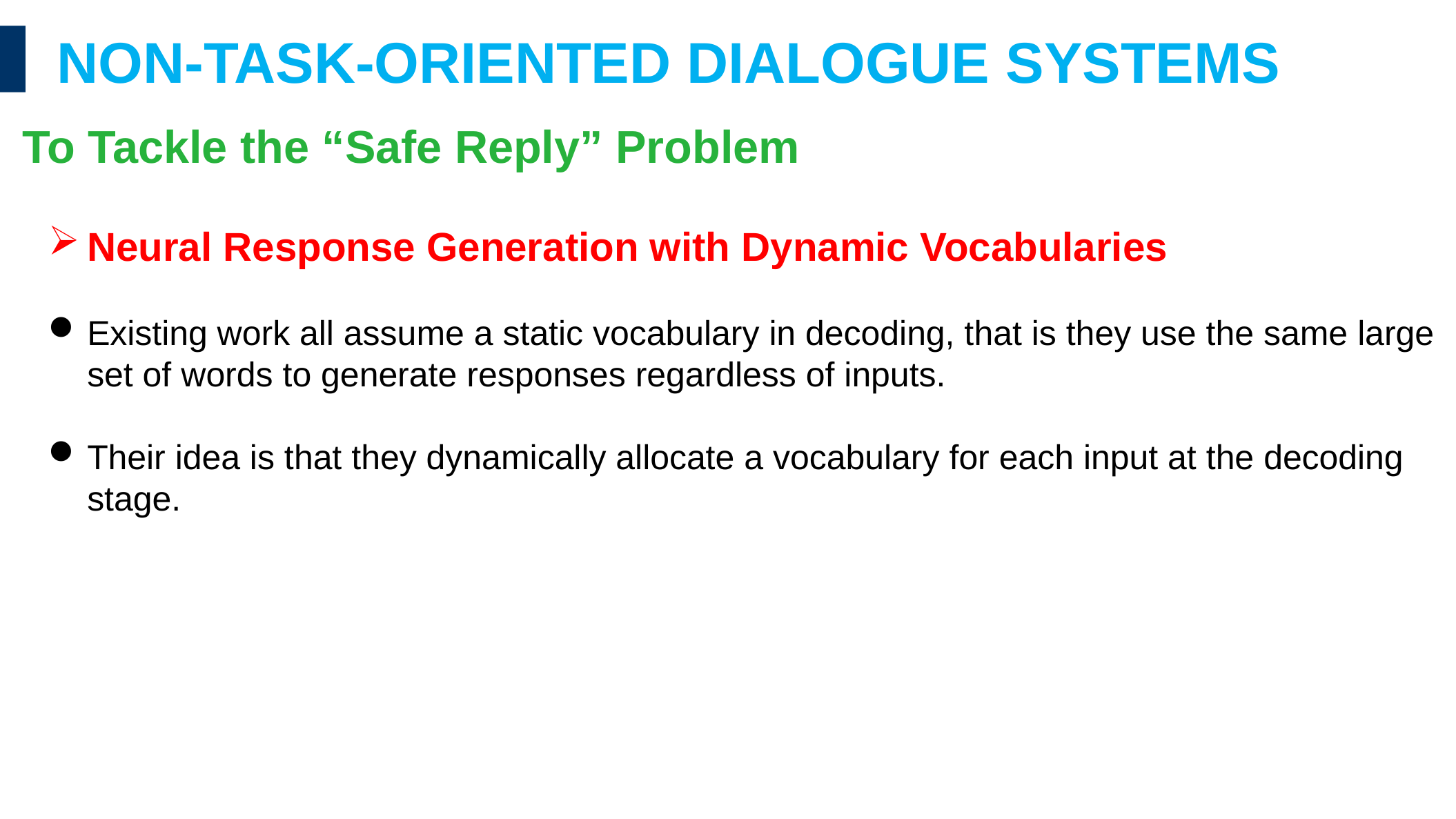

NON-TASK-ORIENTED DIALOGUE SYSTEMS
To Tackle the “Safe Reply” Problem
Neural Response Generation with Dynamic Vocabularies

Existing work all assume a static vocabulary in decoding, that is they use the same large set of words to generate responses regardless of inputs.

Their idea is that they dynamically allocate a vocabulary for each input at the decoding stage.